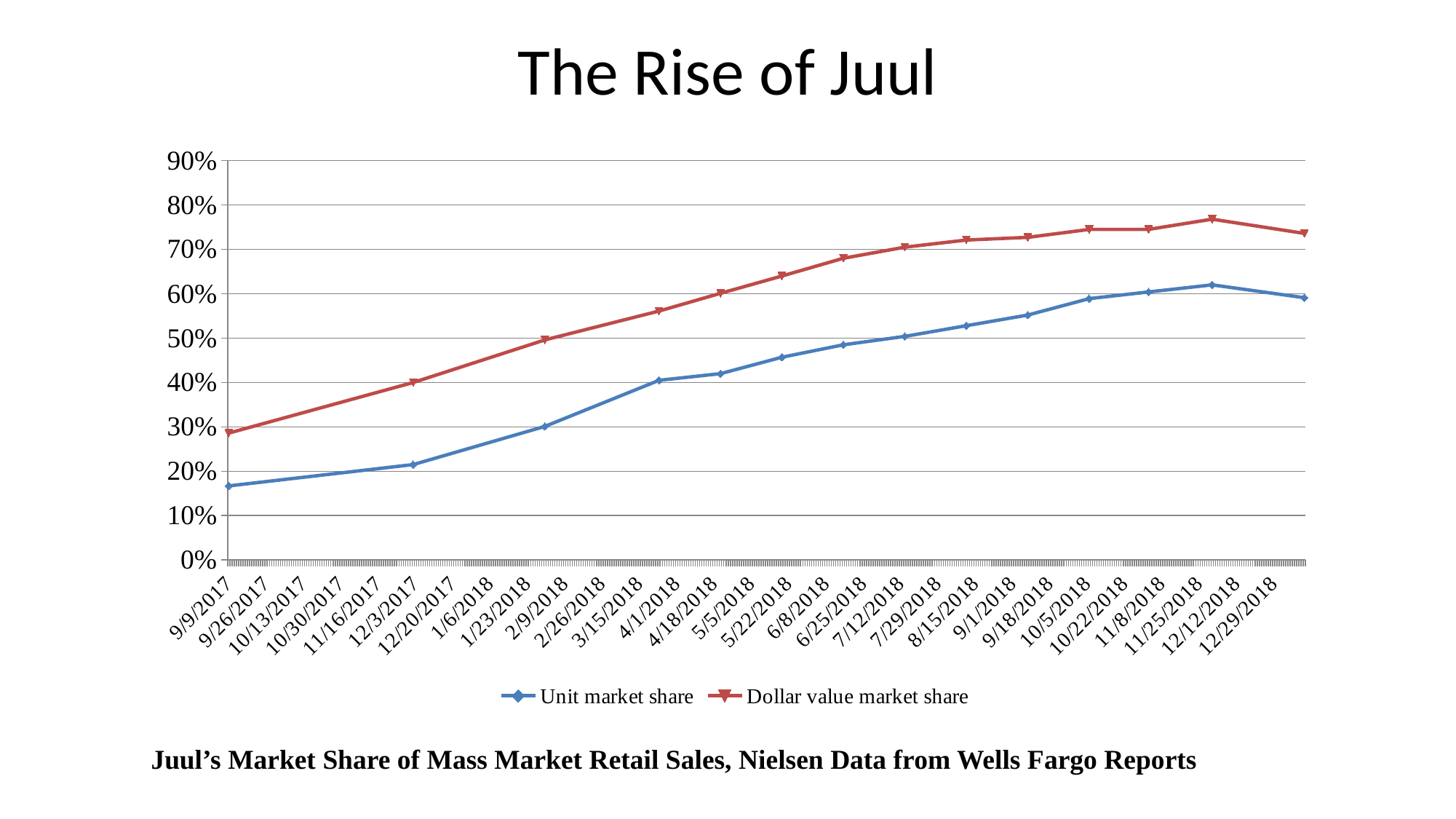

# The Rise of Juul

### Chart

| Category |  |  |
|---|---|---|
| 42987 | 0.167 | 0.286 |
| 43071 | 0.215 | 0.4 |
| 43131 | 0.301 | 0.496 |
|  | None | None |
| 43183 | 0.405 | 0.561 |
| 43211 | 0.42 | 0.601 |
| 43239 | 0.457 | 0.64 |
| 43267 | 0.485 | 0.68 |
| 43295 | 0.504 | 0.705 |
| 43323 | 0.528 | 0.721 |
| 43351 | 0.552 | 0.727 |
| 43379 | 0.589 | 0.745 |
| 43406 | 0.604 | 0.745 |
| 43435 | 0.62 | 0.768 |
| 43477 | 0.591 | 0.736 |
Juul’s Market Share of Mass Market Retail Sales, Nielsen Data from Wells Fargo Reports